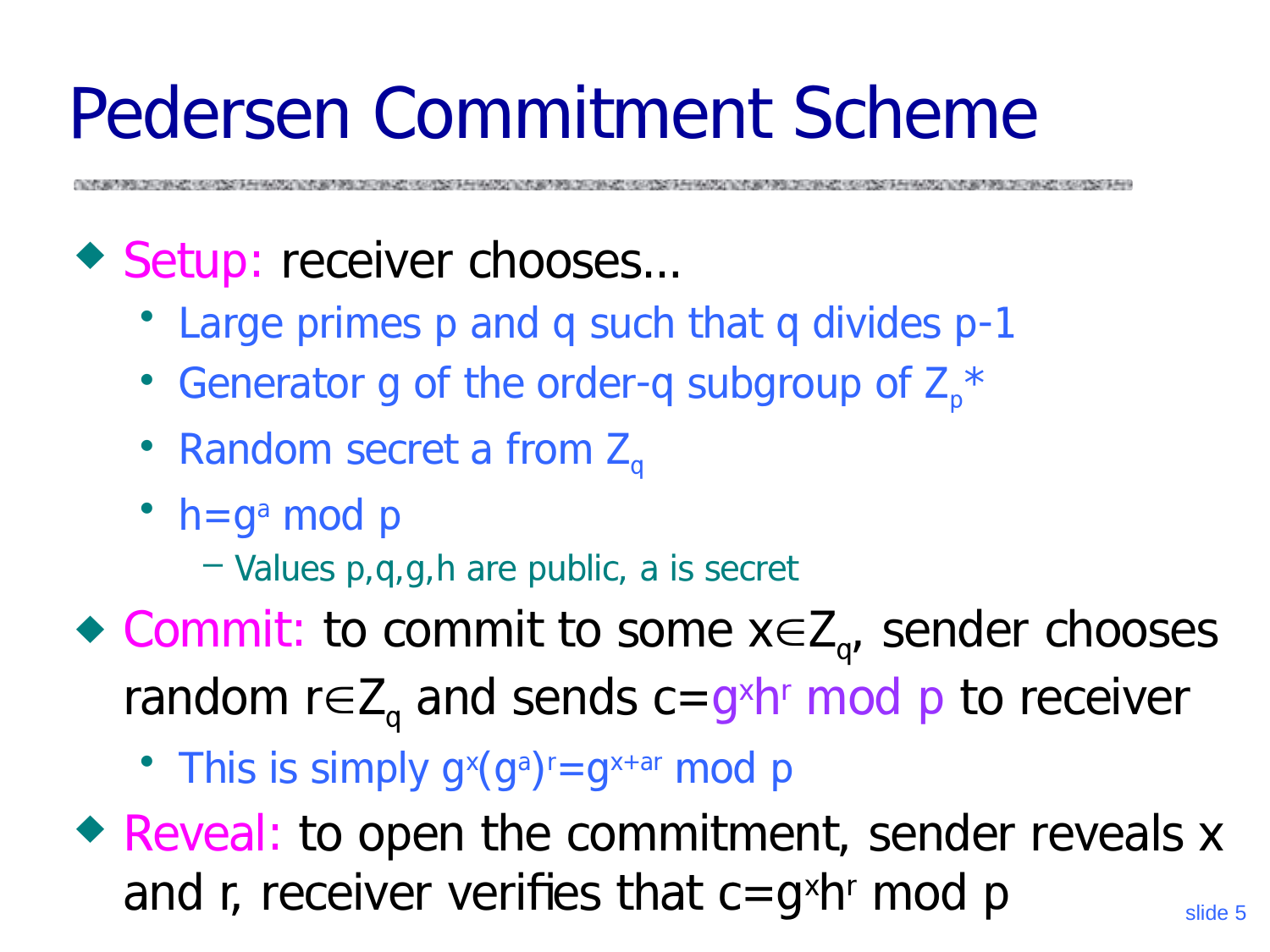

# Pedersen Commitment Scheme
Setup: receiver chooses…
Large primes p and q such that q divides p-1
Generator g of the order-q subgroup of Zp*
Random secret a from Zq
h=ga mod p
Values p,q,g,h are public, a is secret
Commit: to commit to some x∈Zq, sender chooses random r∈Zq and sends c=gxhr mod p to receiver
This is simply gx(ga)r=gx+ar mod p
Reveal: to open the commitment, sender reveals x and r, receiver verifies that c=gxhr mod p
slide 5